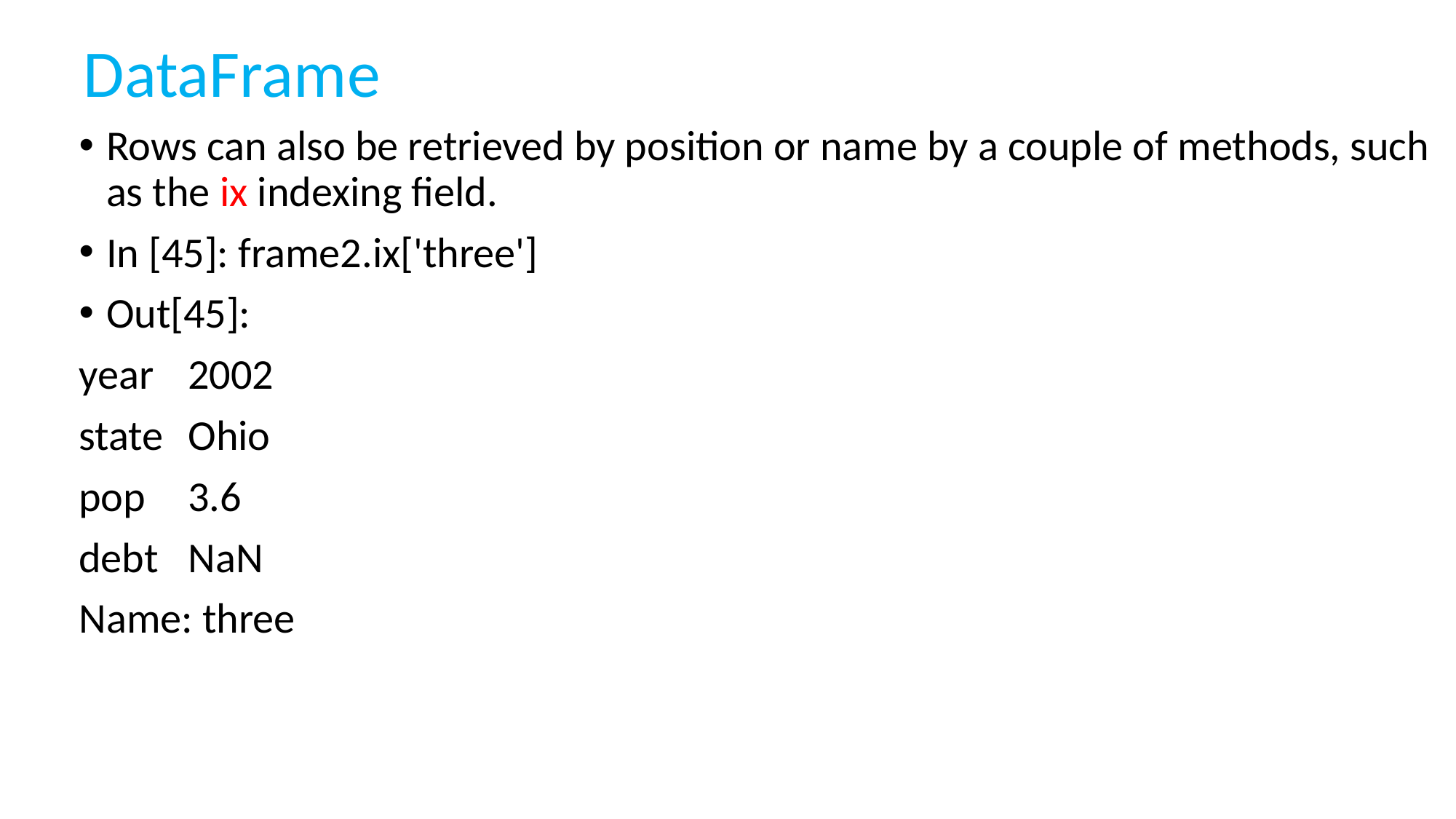

# DataFrame
Rows can also be retrieved by position or name by a couple of methods, such as the ix indexing field.
In [45]: frame2.ix['three']
Out[45]:
year 	2002
state 	Ohio
pop 	3.6
debt 	NaN
Name: three